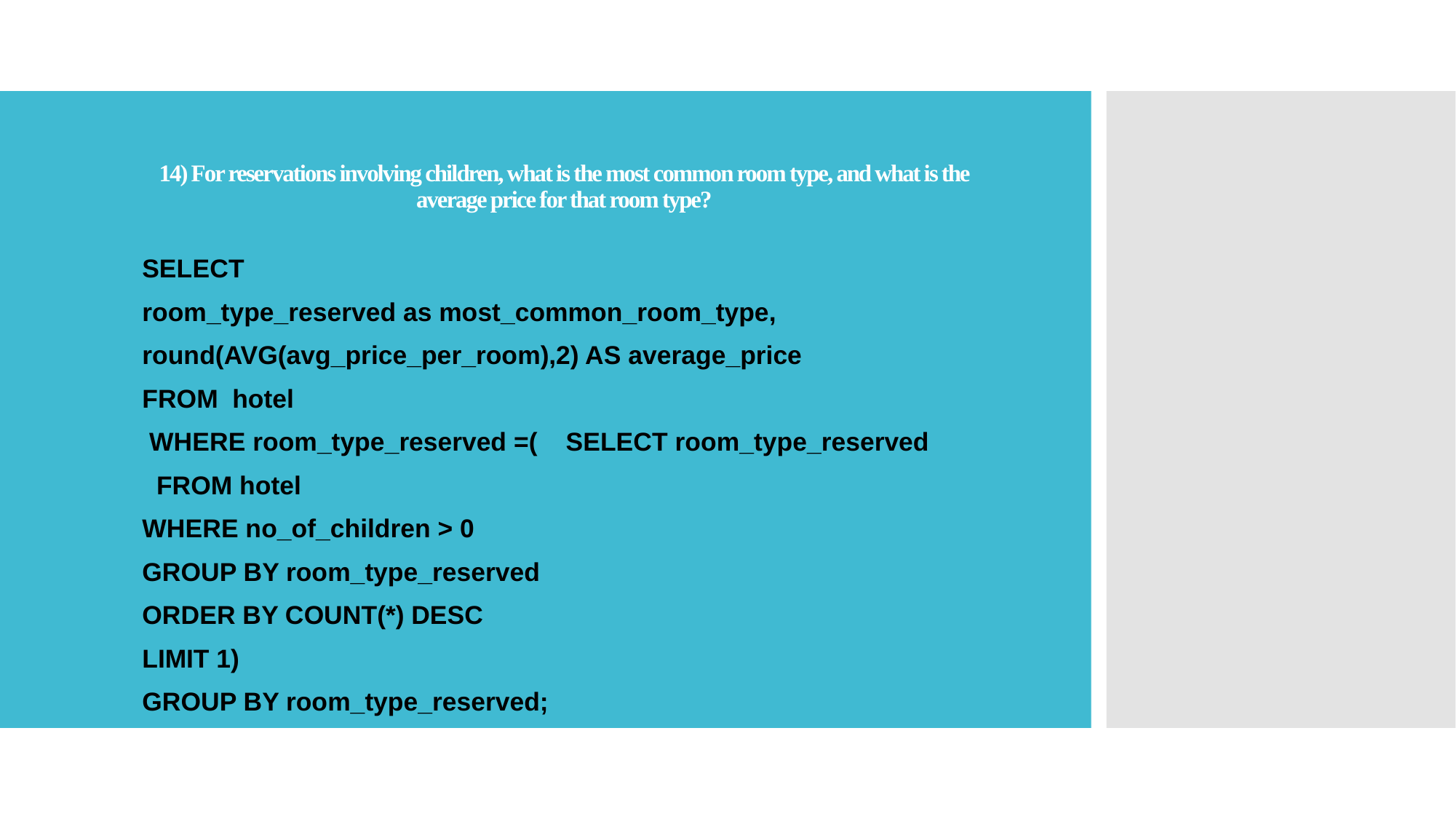

# 14) For reservations involving children, what is the most common room type, and what is the average price for that room type?
SELECT
room_type_reserved as most_common_room_type,
round(AVG(avg_price_per_room),2) AS average_price
FROM  hotel
 WHERE room_type_reserved =(    SELECT room_type_reserved
  FROM hotel
WHERE no_of_children > 0
GROUP BY room_type_reserved
ORDER BY COUNT(*) DESC
LIMIT 1)
GROUP BY room_type_reserved;